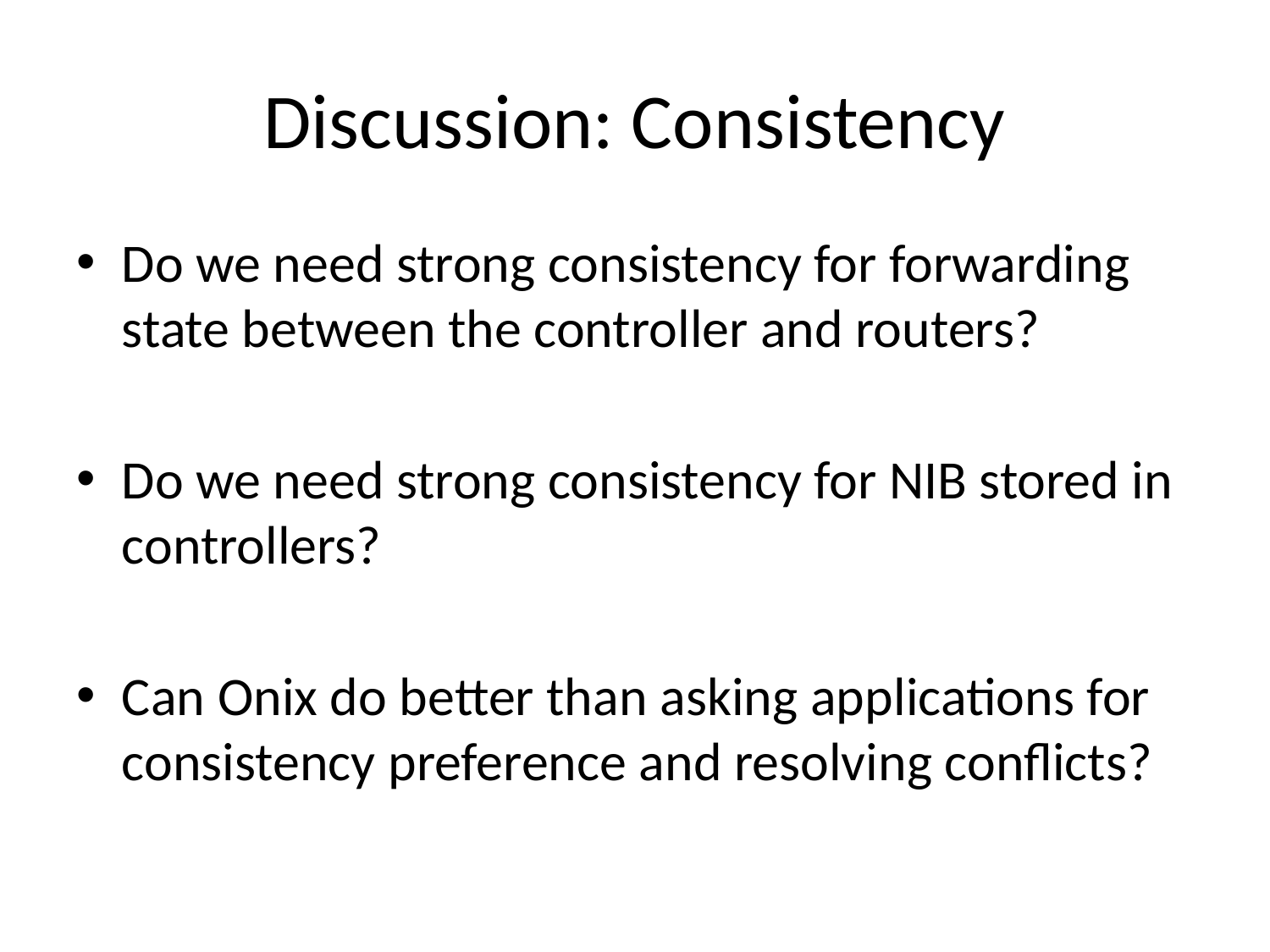

# Discussion: Consistency
Do we need strong consistency for forwarding state between the controller and routers?

Do we need strong consistency for NIB stored in controllers?

Can Onix do better than asking applications for consistency preference and resolving conflicts?

34